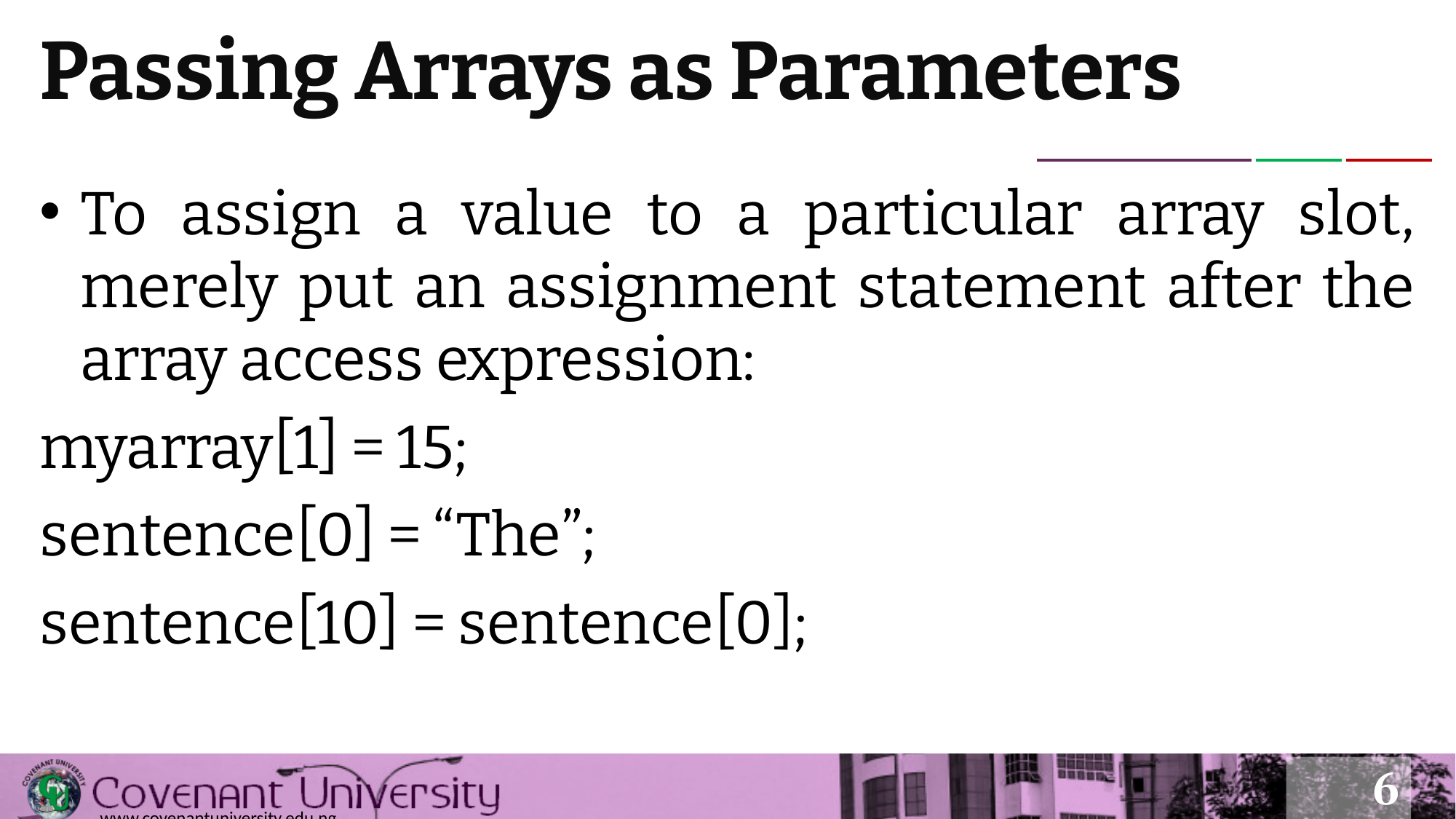

# Passing Arrays as Parameters
To assign a value to a particular array slot, merely put an assignment statement after the array access expression:
myarray[1] = 15;
sentence[0] = “The”;
sentence[10] = sentence[0];